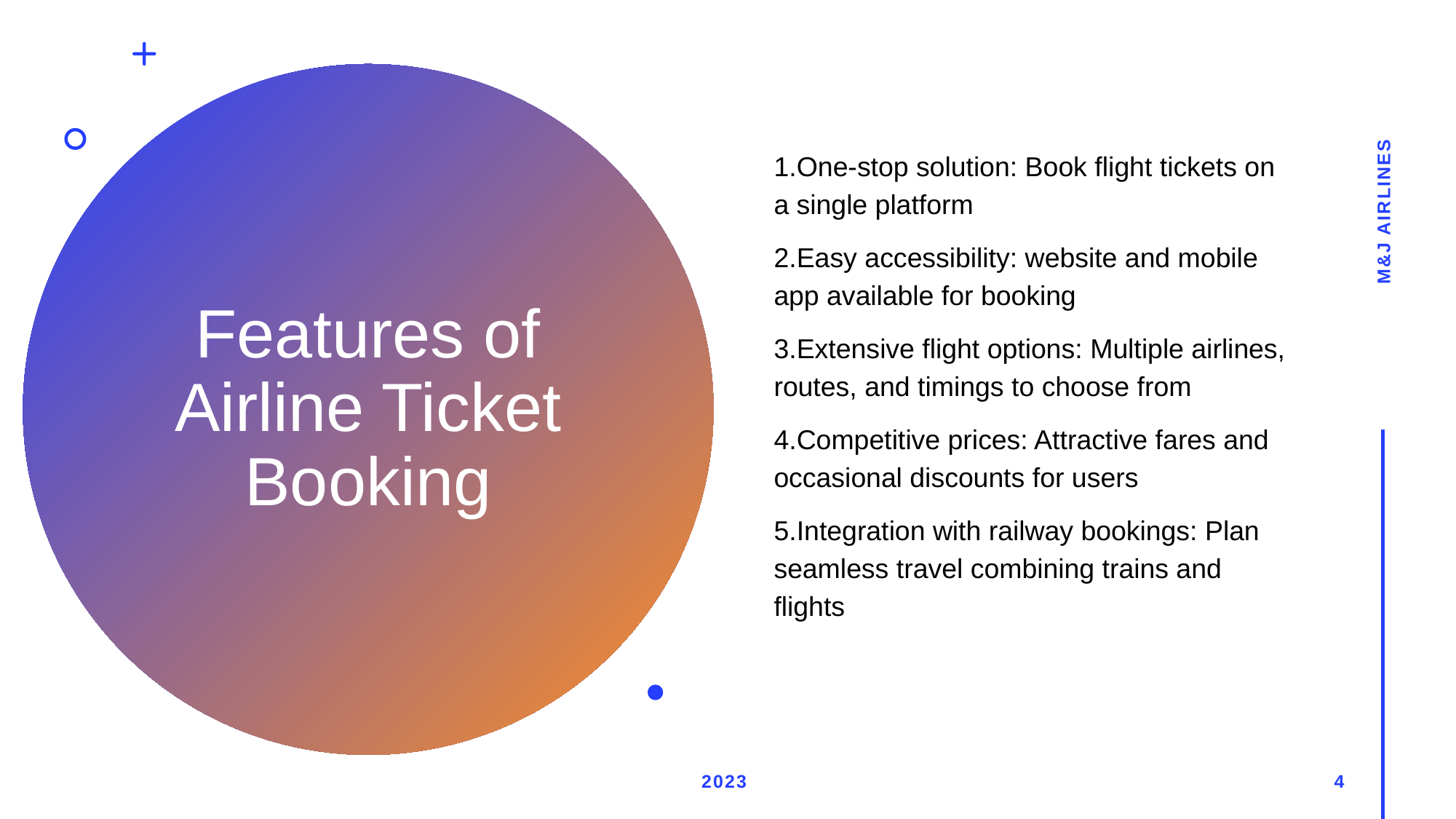

One-stop solution: Book flight tickets on a single platform
Easy accessibility: website and mobile app available for booking
Extensive flight options: Multiple airlines, routes, and timings to choose from
Competitive prices: Attractive fares and occasional discounts for users
Integration with railway bookings: Plan seamless travel combining trains and flights

M&J AIRLINES
# Features of Airline Ticket Booking
2023
4